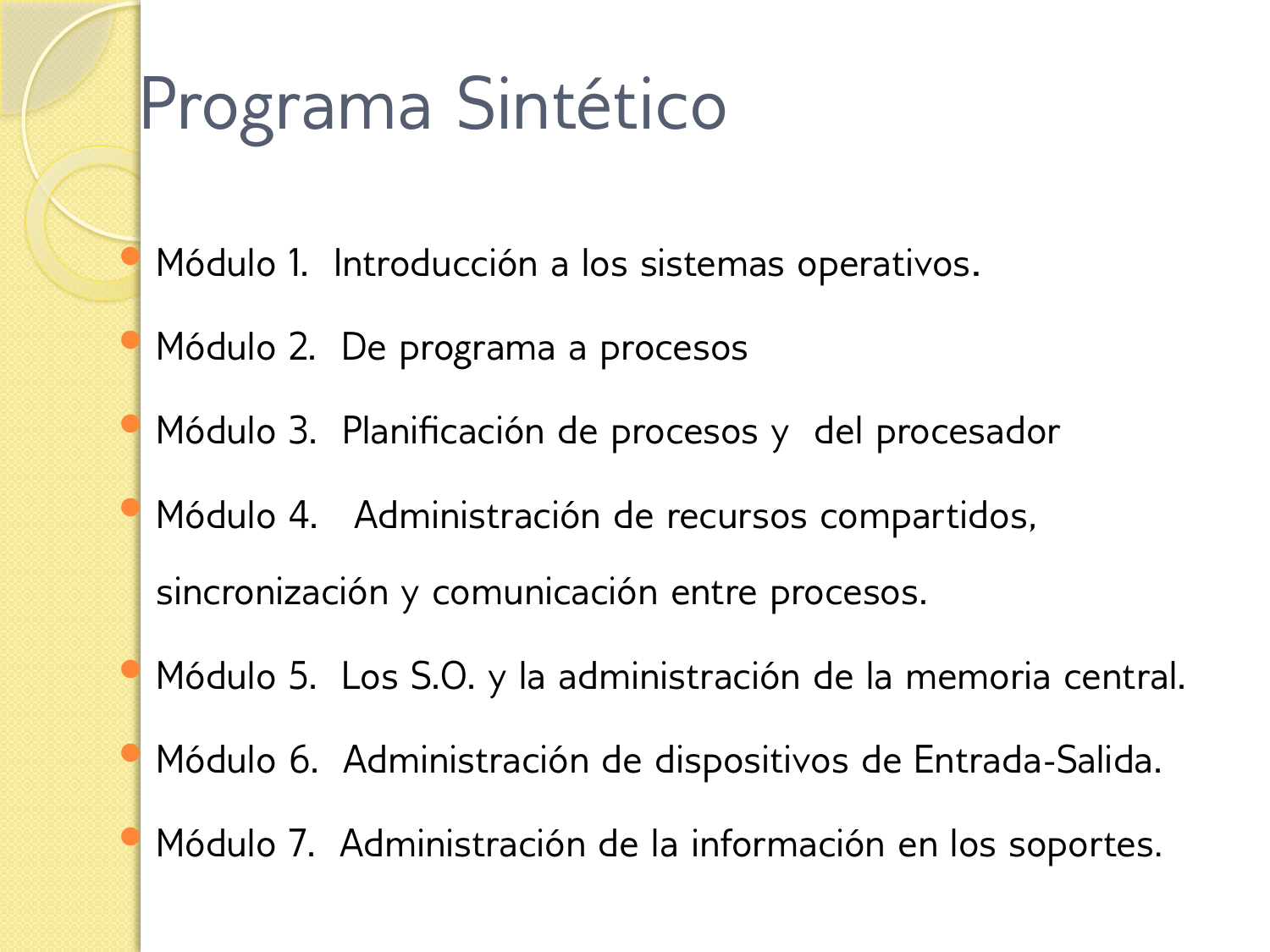

# Programa Sintético
Módulo 1.  Introducción a los sistemas operativos.
Módulo 2.  De programa a procesos
Módulo 3.  Planificación de procesos y  del procesador
Módulo 4.   Administración de recursos compartidos, sincronización y comunicación entre procesos.
Módulo 5.  Los S.O. y la administración de la memoria central.
Módulo 6.  Administración de dispositivos de Entrada-Salida.
Módulo 7.  Administración de la información en los soportes.